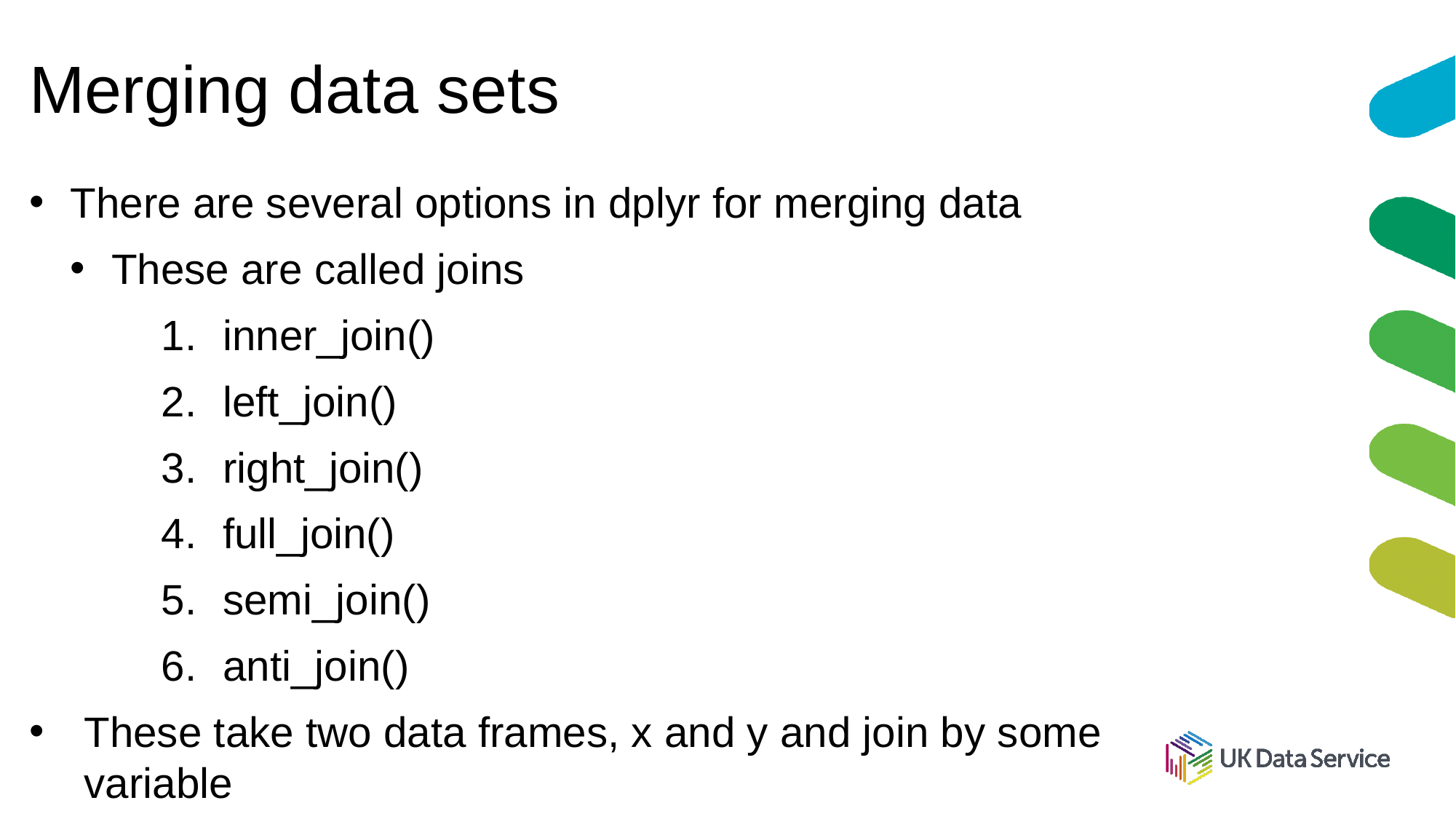

# Merging data sets
There are several options in dplyr for merging data
These are called joins
inner_join()
left_join()
right_join()
full_join()
semi_join()
anti_join()
These take two data frames, x and y and join by some variable